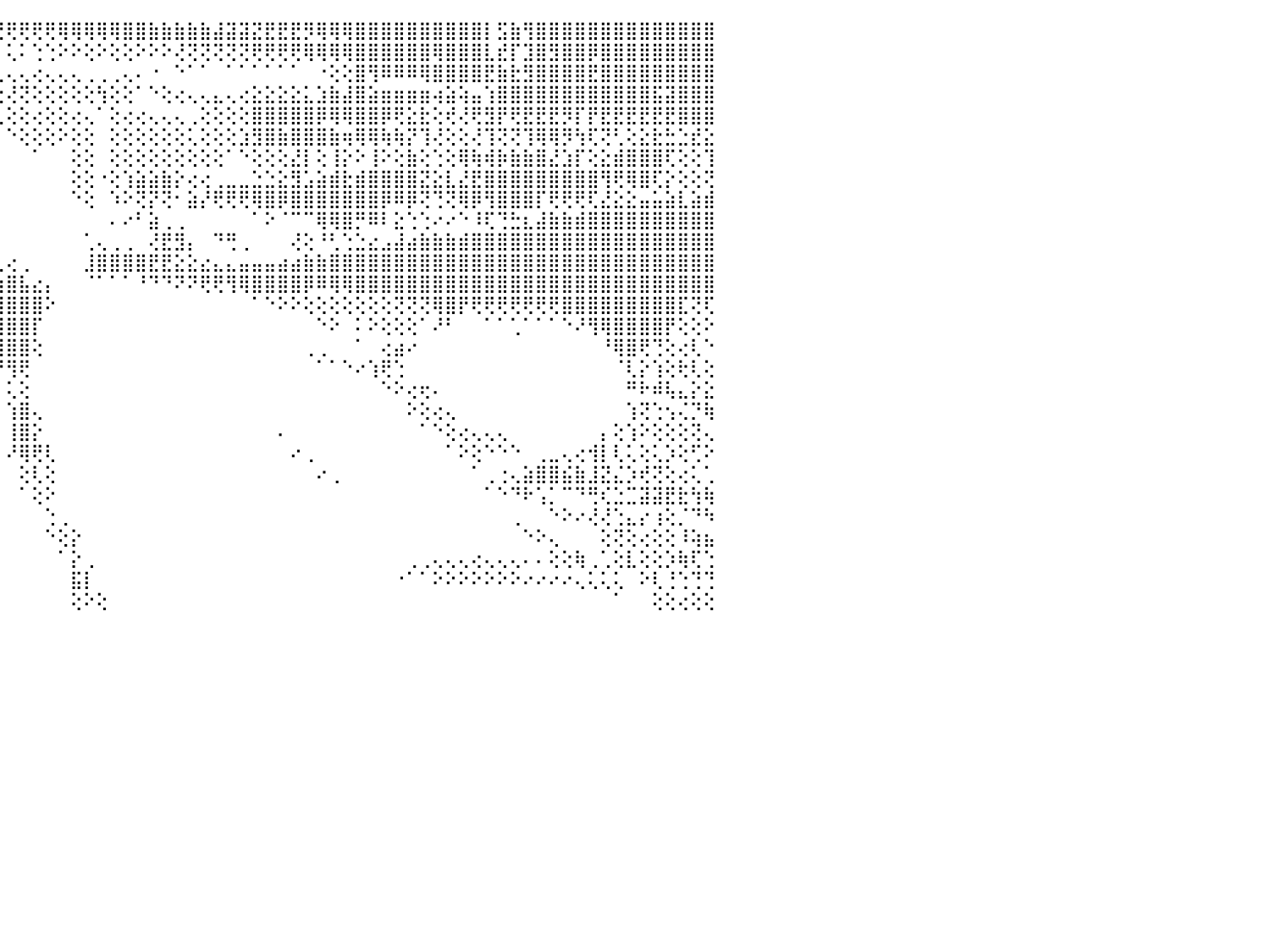

⣿⣿⣿⣿⡿⢟⢻⠝⢕⢑⢕⢅⢔⢔⢕⢕⢕⢕⠕⠕⠑⠑⠁⠁⠀⢕⣿⣿⣿⣿⣿⣿⡇⠀⠀⢕⢕⣇⣿⣿⢜⢝⢝⢝⢝⢟⢟⢟⢟⢿⢿⢿⢿⢿⣿⣿⣷⣷⣷⣷⣷⣼⣽⣽⣝⣟⣟⣟⡻⢿⢿⢿⣿⣿⣿⣿⣿⣿⣿⣿⣿⣿⡇⣫⣷⢻⣿⣿⣿⣿⣿⣿⣿⣿⣿⣿⣿⣿⣿⣿⠀
⠝⠝⢑⢕⢅⢔⢔⢕⢕⢕⠕⠕⢑⢕⢅⢕⢕⢕⢕⢕⢕⢔⠀⠀⠀⢕⣿⣿⣿⣿⣿⣿⡇⠀⠀⢕⢕⣿⢸⣿⠁⠐⠀⠑⠅⢅⠅⢑⢑⠕⠕⢕⠕⢕⢕⠕⠕⠕⢜⢝⢝⢝⢝⢝⢟⢟⢟⢟⢿⢿⢿⢿⣿⣿⣿⣿⣿⣿⢿⣿⣿⣿⣇⣞⡏⣹⣿⣻⣿⣿⡿⣿⣿⣿⣿⣿⣿⣿⣿⣿⠀
⢕⢕⢕⢑⢑⢕⢕⢕⢕⢕⢔⢄⢄⠁⠁⠁⠁⠁⠁⠁⠁⠀⠀⠀⠀⠁⣿⣿⣿⣿⣿⣿⣷⢔⢔⢕⣕⣱⢱⡕⢄⢔⢔⢄⢄⢄⢄⢔⢄⢄⢄⢀⢀⢀⢄⠄⠐⠀⠑⠁⠁⠀⠁⠁⠁⠁⠁⠁⠀⠐⢕⢕⣿⢻⠿⠿⠿⢿⣿⣿⣿⣿⣟⣷⣗⣻⣿⣿⣿⣿⣟⣿⣿⣿⣿⣿⣿⣿⣿⣿⠀
⠀⠑⠑⠁⠁⠁⠁⢕⢕⣕⢕⢕⢕⠀⠀⠀⠀⠀⢀⢀⢀⠕⠀⢔⢀⢸⣿⣿⣿⣿⣿⣿⣿⢕⢕⢕⠿⢷⢷⢇⠕⠕⣿⡇⢕⢜⢝⢕⢕⢕⢕⢕⢳⢕⢕⠁⠑⢕⢔⢄⢄⣄⢄⢔⣕⣕⣕⣕⣅⣱⣷⣼⣿⣵⣶⣶⣶⣶⢴⣵⢵⣤⢱⣿⣿⣿⣿⣿⣿⣿⣿⣿⣿⣿⣿⣯⣽⣿⣿⣿⠀
⢀⠀⠀⠀⠀⢄⣄⡕⢕⣿⣿⢕⢕⢀⠄⠕⠇⠑⠕⠕⠕⠕⢕⢕⢕⠈⢹⣿⣿⣿⣿⣿⣿⢕⢕⢕⠰⢜⣿⣵⢔⢔⠄⢔⢄⢕⢕⢔⢕⢕⢔⢄⠁⢕⢔⢔⢄⢄⢄⢀⢕⢕⢕⢕⣿⣿⣿⣿⣿⡿⢿⢿⣿⣿⡿⢟⣕⣗⢕⢞⢜⢟⣻⡟⢟⣟⣟⣟⡻⡏⡟⣟⣟⣟⣟⣟⣟⣿⣿⣿⠀
⢕⢰⢔⢕⠕⢕⠙⠛⢕⠔⣻⢕⢕⢔⢄⠀⢔⢔⣿⣿⡿⡇⢕⢕⢕⠀⢌⢋⢹⣿⣿⣿⣿⣧⡕⢕⠕⠑⠁⠀⠀⠀⠀⠁⠁⠑⢕⢕⢕⠕⢕⢕⠀⢕⢕⢕⢕⢕⢕⢅⢕⢕⢕⣱⣻⣿⣷⣿⣿⣿⣷⢶⢿⢿⢷⢷⡝⢹⢜⢕⢕⢜⢹⢝⢝⢹⢿⢿⡻⢳⢏⢝⢃⢕⣕⣗⣓⣑⣞⣕⠀
⢕⢔⢔⢔⢕⢕⢅⠀⢕⢕⢕⣕⣕⢕⠑⠁⢕⢕⣿⢸⡇⡇⢕⢕⢕⠀⢕⢕⢕⣿⣿⣿⣿⢏⠑⠀⠀⠀⠀⠀⠀⠀⠀⠀⠀⠀⠀⠁⠀⠀⢕⢕⠀⢕⢕⢕⢕⢕⢕⢕⢕⢕⠁⠑⢕⢕⢕⣜⡇⢕⢸⡕⠕⢸⠕⢕⣷⢕⢑⢕⢿⢷⢾⡷⣷⣷⣿⣜⣱⡏⢕⣕⣾⣿⣿⣿⢏⢕⢕⢹⠀
⣕⣕⣕⣕⣕⣕⣀⣀⢕⢕⢸⢿⢿⢇⠀⢄⢕⢕⢜⠜⡕⢕⢕⢕⢕⢔⢕⢕⢕⣿⣿⣿⢏⠁⠀⠀⠀⠀⠀⠀⠀⠀⠀⠀⠀⠀⠀⠀⠀⠀⢕⢕⠐⢕⢱⣵⣵⣷⡕⢔⢔⢀⣀⣀⣑⣑⣕⣻⣡⣵⣾⣗⣾⣿⣿⣿⣿⣝⣕⣇⣜⣟⣿⣿⣿⣿⣿⣿⣿⣿⣿⢻⢟⢿⣿⢏⡕⢕⢕⢝⠀
⢝⣿⣯⢍⢅⠁⠀⠀⠀⠁⠕⡕⢕⢕⢔⢔⢕⢕⢄⢔⢔⢔⢕⢕⢕⢕⠀⢕⡕⢸⣿⣿⠑⠀⢀⠀⠀⠀⠀⠀⠀⠀⠀⠀⠀⠀⠀⠀⠀⠀⠑⢕⠀⠱⠕⢝⡝⢝⠂⣵⡜⢟⢟⢟⢿⣿⡿⣿⣿⣿⣿⣿⣿⣿⡿⠿⡿⢝⢙⢝⢿⡿⢻⣿⣿⣿⡏⢟⢟⢟⢏⣜⣕⣕⣤⣥⣵⣇⣵⣾⠀
⣿⣝⣝⣷⣏⣰⣴⣴⣤⣦⣔⣱⣕⢕⢕⡀⢸⣷⡇⠕⢕⠕⠁⠅⠄⢀⠁⢸⣕⣿⣿⣿⢰⢎⢳⣷⣷⣴⡔⠀⠀⠀⠀⠀⠀⠀⠀⠀⠀⠀⠀⠀⠀⠄⠔⠃⣵⢀⢀⠀⠀⠀⠀⠀⠁⠕⠈⠉⠉⢿⢿⣿⡛⠿⠇⣕⢑⢑⠔⠔⠑⠸⢏⢙⣓⣆⣼⣷⣷⣾⣿⣿⣿⣿⣿⣿⣿⣿⣿⣿⠀
⣿⣿⣿⣿⣿⣿⣿⣿⣿⣿⣿⣿⣿⢕⢁⠑⢾⠛⢣⡔⠔⠵⠇⠀⠄⠀⠅⢔⡝⢜⢟⢟⢣⢕⣟⣿⣿⣿⡇⠀⢀⢔⢕⣱⡆⠀⠀⠀⠀⠀⠀⢁⢄⢀⢀⠀⢜⣟⣻⡄⠀⠙⢛⢀⠀⠀⠀⢜⢕⠘⢃⢑⣑⣔⣠⣼⣴⣷⣷⣷⣾⣿⣿⣿⣿⣿⣿⣿⣿⣿⣿⣿⣿⣿⣿⣿⣿⣿⣿⣿⠀
⠛⠛⠛⢛⠛⡛⢋⢙⢉⢉⠍⠍⠅⢕⢕⢄⢄⢄⢌⢅⠀⠀⢄⠀⠄⠀⢔⢕⣶⣶⣔⠆⢰⣾⣿⣿⣿⣿⣇⢱⣾⣿⣱⣿⢇⢔⢀⠀⠀⠀⠀⣸⣿⣿⣿⣿⣟⣟⣕⣕⣔⣄⣄⣤⣤⣤⣴⣴⣷⣷⣿⣿⣿⣿⣿⣿⣿⣿⣿⣿⣿⣿⣿⣿⣿⣿⣿⣿⣿⣿⣿⣿⣿⣿⣿⣿⣿⣿⣿⣿⠀
⠀⠀⠀⠀⠀⠀⠀⠀⠀⠀⠀⠀⢔⢷⣷⣧⣵⣧⣵⣵⣵⣕⣕⣗⣗⢇⢕⢕⠠⢬⢍⠛⢻⢿⣿⣿⣿⣿⣿⣿⣿⣟⢏⣱⣵⣿⣧⣔⡄⠀⠀⠈⠁⠁⠁⠘⠙⠙⠝⠝⢟⢟⢻⢿⣿⣿⣿⣿⡿⠿⢿⢿⣿⣿⣿⣿⣿⣿⣿⣿⣿⣿⣿⣿⣿⣿⣿⣿⣿⣿⣿⣿⣿⣿⣿⣿⣿⣿⣿⣿⠀
⢄⢄⢔⢔⢔⢔⢔⣔⣕⢕⡑⣕⣕⣕⣜⣹⣿⣿⣿⣿⣿⣿⣿⣿⣿⣿⢟⢇⢐⢐⣐⣔⣰⣵⡿⢿⣿⣿⣿⣿⡿⢟⣻⣿⣿⣿⣿⣿⠕⠀⠀⠀⠀⠀⠀⠀⠀⠀⠀⠀⠀⠀⠀⠀⠁⠑⠕⠕⢕⢕⢕⢕⢕⢕⢕⢝⢝⢝⢿⣿⡟⢟⢟⢟⢟⢟⢟⢟⣿⣿⣿⣿⣿⣿⣿⣿⣿⣏⢝⢏⠀
⣷⣷⣾⣿⣿⣿⣿⣿⣿⣿⣿⣿⣿⣿⣿⣿⣿⣿⣿⣿⣿⣿⣿⣵⣵⣵⣵⣕⣵⣵⣵⣷⣿⣿⣟⣻⣿⣿⢟⢕⢕⢕⣛⣿⣿⣿⣿⡏⠀⠀⠀⠀⠀⠀⠀⠀⠀⠀⠀⠀⠀⠀⠀⠀⠀⠀⠀⠀⠀⠑⠕⠀⠅⠕⢕⢕⢕⠁⠜⠃⠀⠀⠁⠁⢁⠁⠁⠁⠑⠜⢻⢿⣿⣿⣿⣿⡟⢕⢕⠕⠀
⢿⢿⢿⢿⢟⢟⣿⣿⣿⣿⣿⣿⣿⣿⣿⣿⣿⣿⣿⣿⣿⣿⣿⣿⣿⣿⣿⣿⣿⣿⣿⣿⣿⣿⣿⣿⡟⠕⣕⣕⣕⣰⣿⣿⣿⣿⣿⢕⠀⠀⠀⠀⠀⠀⠀⠀⠀⠀⠀⠀⠀⠀⠀⠀⠀⠀⠀⠀⢀⢀⠀⠀⠁⠀⢔⣴⠔⠀⠀⠀⠀⠀⠀⠀⠀⠀⠀⠀⠀⠀⠀⠘⢿⣿⢟⢙⢕⢔⢇⠑⠀
⣵⣵⣵⣷⣾⣿⣿⣿⣿⣿⣿⣿⣿⣿⣿⣿⣿⣿⣿⣿⣿⣿⣿⣿⣿⣿⣿⣿⣿⣿⣿⣿⣿⣿⣿⣿⣿⣿⣿⣿⣿⣿⠏⠘⠝⢻⢟⠀⠀⠀⠀⠀⠀⠀⠀⠀⠀⠀⠀⠀⠀⠀⠀⠀⠀⠀⠀⠀⠀⠁⠁⠑⠔⢱⢟⢑⠀⠀⠀⠀⠀⠀⠀⠀⠀⠀⠀⠀⠀⠀⠀⠀⠈⢇⡕⢱⢕⢗⢇⢕⠀
⣿⣿⣿⣿⣿⣿⣿⣿⣿⣿⣿⣿⣿⣿⣿⣿⣿⣿⡟⢯⢝⡻⢿⣿⣿⣿⣿⣿⣿⣿⣿⣿⣿⣿⣿⣿⣿⣿⣿⣿⣿⡏⠀⠀⠀⢅⢕⠀⠀⠀⠀⠀⠀⠀⠀⠀⠀⠀⠀⠀⠀⠀⠀⠀⠀⠀⠀⠀⠀⠀⠀⠀⠀⠀⠑⠕⢔⢖⠄⠀⠀⠀⠀⠀⠀⠀⠀⠀⠀⠀⠀⠀⠀⠛⠗⠾⢧⣄⡕⣕⠀
⣿⣿⣿⣿⣿⣿⣿⣿⣿⣿⣿⣿⣿⣿⣿⣿⣿⣿⡇⢕⠑⢕⢜⢻⣿⣿⣿⣿⣿⣿⣿⣿⣿⣿⣿⣿⣿⣿⣿⣿⣿⠑⠀⠀⠀⢱⣿⢄⠀⠀⠀⠀⠀⠀⠀⠀⠀⠀⠀⠀⠀⠀⠀⠀⠀⠀⠀⠀⠀⠀⠀⠀⠀⠀⠀⠀⠕⢕⢔⢄⠀⠀⠀⠀⠀⠀⠀⠀⠀⠀⠀⠀⠀⢱⢝⢑⢢⢌⡙⢷⠀
⣿⣿⣿⣿⣿⣿⣿⣿⣿⣿⣿⣿⣿⣿⣿⣿⣿⣿⣧⢑⠐⠁⢕⢕⠜⣿⣿⣿⣿⣿⣿⣿⣿⣿⣿⣿⣿⣿⣿⠿⠟⠀⠀⠀⠀⢸⣿⡕⠀⠀⠀⠀⠀⠀⠀⠀⠀⠀⠀⠀⠀⠀⠀⠀⠀⠀⠄⠀⠀⠀⠀⠀⠀⠀⠀⠀⠀⠁⠑⢕⢔⢄⢄⢄⠀⠀⠀⠀⠀⠀⠀⡄⢕⢱⠕⢕⢕⢕⢝⢄⠀
⣿⣿⣿⣿⣿⣿⣿⣿⣿⣿⣿⣿⣿⣿⣿⣿⣿⣷⣾⣞⠀⠀⠑⢕⠀⠘⢿⣿⣿⣿⣿⣿⣿⣿⣿⣿⣿⣿⡇⠀⠀⠀⠀⠀⠀⠜⢿⢟⢇⠀⠀⠀⠀⠀⠀⠀⠀⠀⠀⠀⠀⠀⠀⠀⠀⠀⠀⠔⢀⠀⠀⠀⠀⠀⠀⠀⠀⠀⠀⠁⠕⢕⠑⠑⠑⠀⢀⣀⢄⢔⢺⡇⢇⢅⢕⢅⡱⢕⢋⠕⠀
⣿⣿⣿⣿⣿⣿⣿⣿⣿⣿⣿⣿⣿⣿⣿⣿⣿⣿⣿⣿⣇⢀⠀⠕⢄⠄⢼⣿⣿⣿⣿⣿⣿⣿⣿⣿⣿⣿⣧⠀⠀⠀⠀⠀⠀⠀⢕⢇⢕⠀⠀⠀⠀⠀⠀⠀⠀⠀⠀⠀⠀⠀⠀⠀⠀⠀⠀⠀⠀⠔⢀⠀⠀⠀⠀⠀⠀⠀⠀⠀⠀⠁⢀⢐⢄⣵⣿⣿⣮⣷⣸⣝⣌⡱⢞⢝⢕⢔⢅⢁⠀
⣿⣿⣿⣿⣿⣿⣿⣿⣿⣿⣿⣿⣿⣿⣿⣿⣿⣿⣿⣿⣿⣷⣴⢄⠀⠁⢘⣿⣿⣿⣿⣿⣿⣿⣿⣿⣿⣿⣿⡔⠀⠀⠀⠀⠀⠀⠁⢕⠕⠀⠀⠀⠀⠀⠀⠀⠀⠀⠀⠀⠀⠀⠀⠀⠀⠀⠀⠀⠀⠀⠀⠀⠀⠀⠀⠀⠀⠀⠀⠀⠀⠀⠁⠑⠙⠗⢡⡁⠉⠙⢛⢎⣑⣉⣽⣽⣟⣗⢳⢷⠀
⣿⣿⣿⣿⣿⣿⣿⣿⣿⣿⣿⣿⣿⣿⣿⣿⣿⣿⣿⣿⣿⣿⣿⣷⣔⢁⠁⢸⣿⣿⣿⣿⣿⣿⣿⣿⣿⣿⣿⣿⡄⠀⠀⠀⠀⠀⠀⠀⢑⢀⠀⠀⠀⠀⠀⠀⠀⠀⠀⠀⠀⠀⠀⠀⠀⠀⠀⠀⠀⠀⠀⠀⠀⠀⠀⠀⠀⠀⠀⠀⠀⠀⠀⠀⢀⠀⠀⠑⠕⠔⢜⢜⢑⣄⡔⢰⢕⡈⠙⠳⠀
⣿⣿⣿⣿⣿⣿⣿⣿⣿⣿⣿⣿⣿⣿⣿⣿⣿⣿⣿⣿⣿⣿⣿⣿⣿⣷⡕⠅⠟⢻⣿⣿⣿⣿⣿⣿⣿⣿⣿⣿⡇⠀⠀⠀⠀⠀⠀⠀⠑⢕⡕⠀⠀⠀⠀⠀⠀⠀⠀⠀⠀⠀⠀⠀⠀⠀⠀⠀⠀⠀⠀⠀⠀⠀⠀⠀⠀⠀⠀⠀⠀⠀⠀⠀⠀⠑⠕⢄⠀⠀⠀⢕⢝⢕⢔⢕⢕⠸⢵⣦⠀
⣿⣿⣿⣿⣿⣿⣿⣿⣿⣿⣿⣿⣿⣿⣿⣿⣿⣿⣿⣿⣿⣿⣿⣿⣿⢟⢝⠀⠀⠜⣿⣿⣿⣿⣿⣿⣿⣿⣿⣿⡇⠀⠀⠀⠀⠀⠀⠀⠀⠁⡕⢀⠀⠀⠀⠀⠀⠀⠀⠀⠀⠀⠀⠀⠀⠀⠀⠀⠀⠀⠀⠀⠀⠀⠀⠀⢀⢀⢄⢄⢄⢔⢄⢄⢄⠄⠄⢕⢕⢷⢀⢁⢕⣇⢕⢕⡱⢷⢏⢑⠀
⣿⣿⣿⣿⣿⣿⣿⣿⣿⣿⣿⣿⣿⣿⣿⣿⣿⣿⣿⣿⣿⣿⣿⣿⣿⡕⢕⢕⠀⠀⢟⢟⢿⣿⣿⣿⣿⣿⣿⣿⣿⠀⠀⠀⠀⠀⠀⠀⠀⠀⣯⡇⠀⠀⠀⠀⠀⠀⠀⠀⠀⠀⠀⠀⠀⠀⠀⠀⠀⠀⠀⠀⠀⠀⠀⠐⠁⠁⠕⠕⠕⠕⠕⠕⠕⠔⠔⠔⠔⢄⢅⢅⢅⠀⠕⢇⢘⢑⢙⢙⠀
⣿⣿⣿⣿⣿⣿⣿⣿⣿⣿⣿⣿⣿⣿⣿⣿⣟⣿⣿⣿⣿⣿⣿⣿⡿⢟⢏⢕⡕⢕⢕⢕⢕⢌⢝⢟⢿⢿⢿⢿⣿⠀⠀⠀⠀⠀⠀⠀⠀⠀⢕⠕⢕⠀⠀⠀⠀⠀⠀⠀⠀⠀⠀⠀⠀⠀⠀⠀⠀⠀⠀⠀⠀⠀⠀⠀⠀⠀⠀⠀⠀⠀⠀⠀⠀⠀⠀⠀⠀⠀⠀⠀⠁⠀⠀⢕⢕⢔⢕⢕⠀
⠀⠀⠀⠀⠀⠀⠀⠀⠀⠀⠀⠀⠀⠀⠀⠀⠀⠀⠀⠀⠀⠀⠀⠀⠀⠀⠀⠀⠀⠀⠀⠀⠀⠀⠀⠀⠀⠀⠀⠀⠀⠀⠀⠀⠀⠀⠀⠀⠀⠀⠀⠀⠀⠀⠀⠀⠀⠀⠀⠀⠀⠀⠀⠀⠀⠀⠀⠀⠀⠀⠀⠀⠀⠀⠀⠀⠀⠀⠀⠀⠀⠀⠀⠀⠀⠀⠀⠀⠀⠀⠀⠀⠀⠀⠀⠀⠀⠀⠀⠀⠀